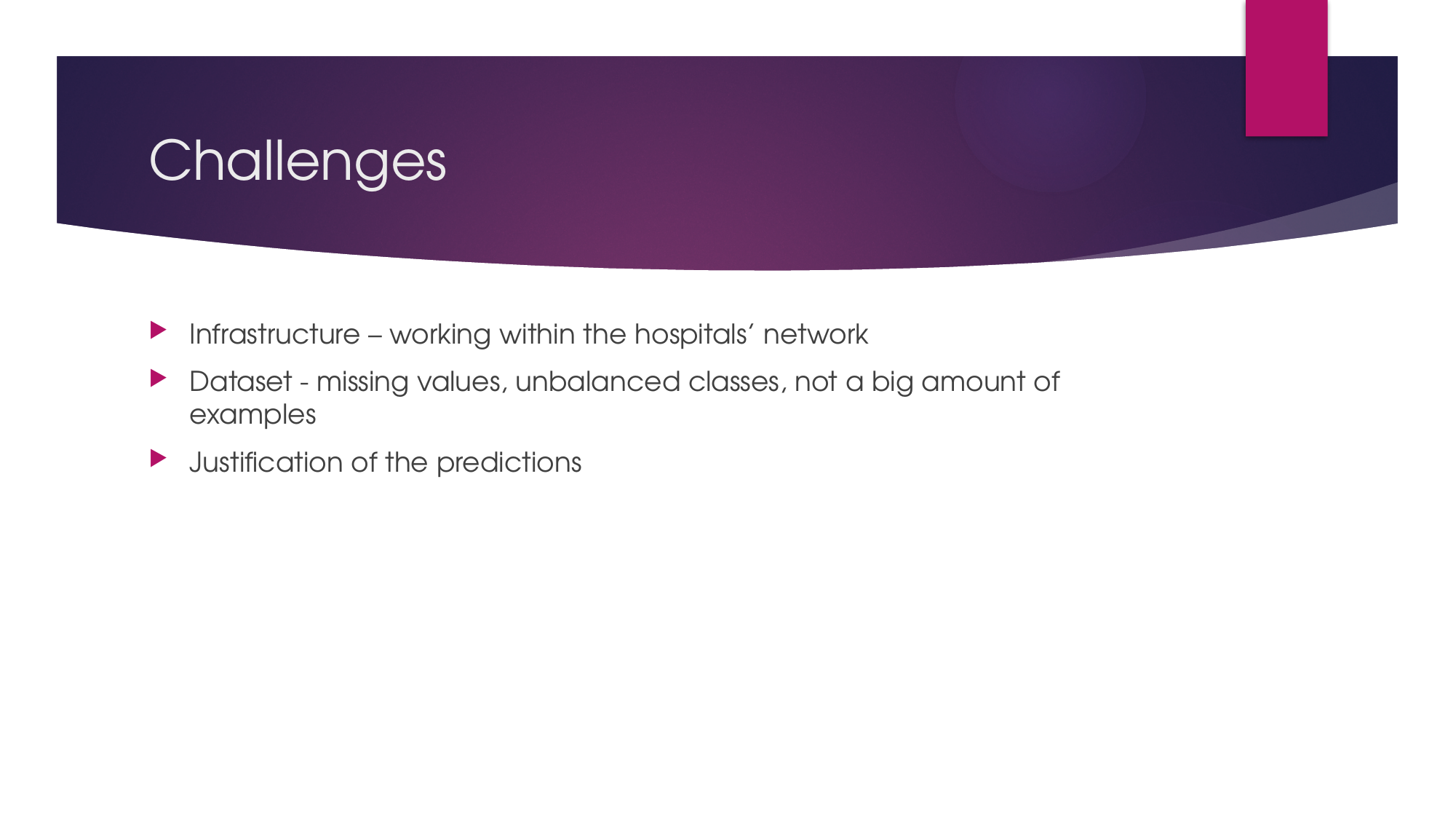

# Challenges
Infrastructure – working within the hospitals’ network
Dataset - missing values, unbalanced classes, not a big amount of examples
Justification of the predictions